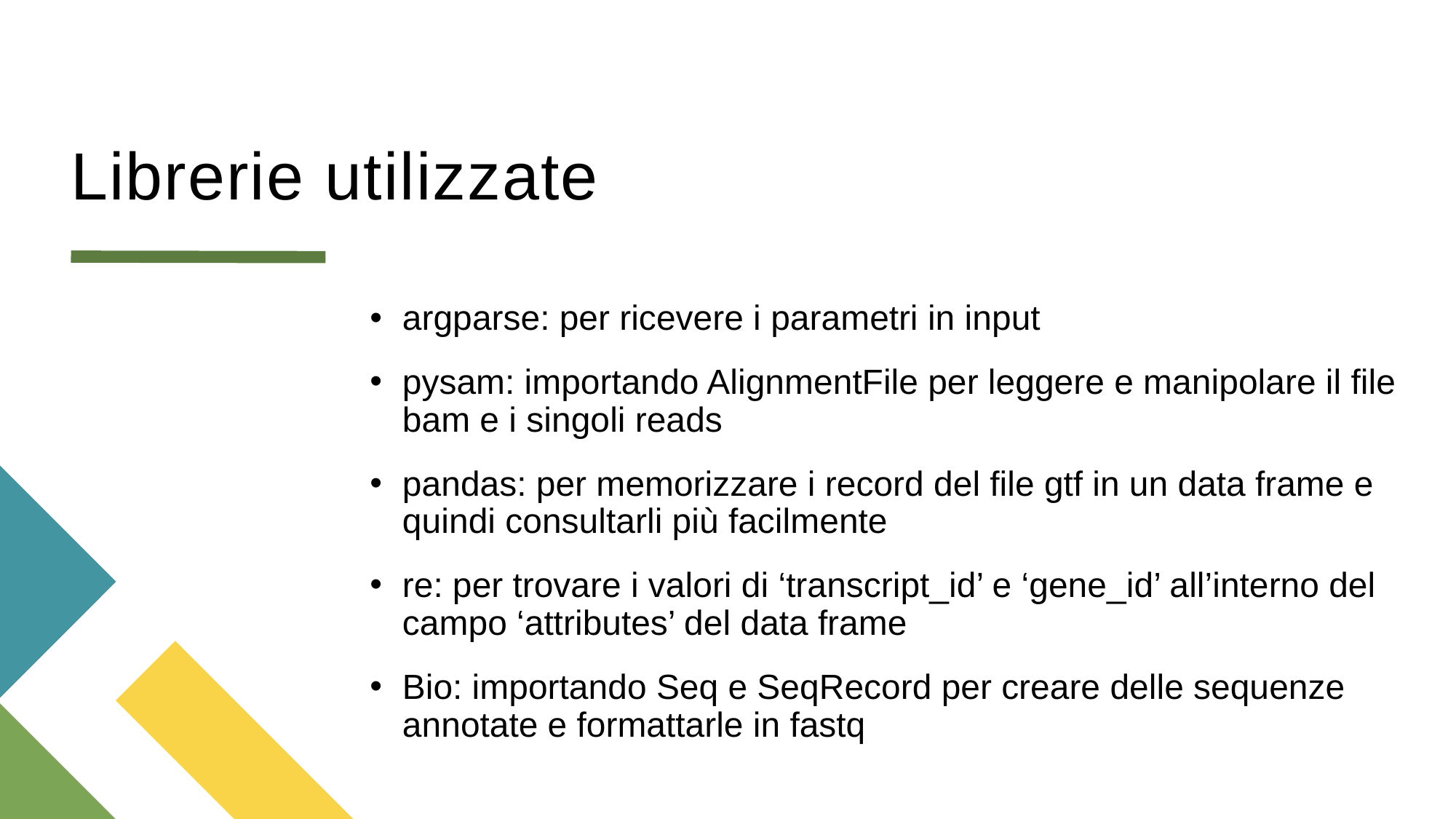

# Librerie utilizzate
argparse: per ricevere i parametri in input
pysam: importando AlignmentFile per leggere e manipolare il file bam e i singoli reads
pandas: per memorizzare i record del file gtf in un data frame e quindi consultarli più facilmente
re: per trovare i valori di ‘transcript_id’ e ‘gene_id’ all’interno del campo ‘attributes’ del data frame
Bio: importando Seq e SeqRecord per creare delle sequenze annotate e formattarle in fastq